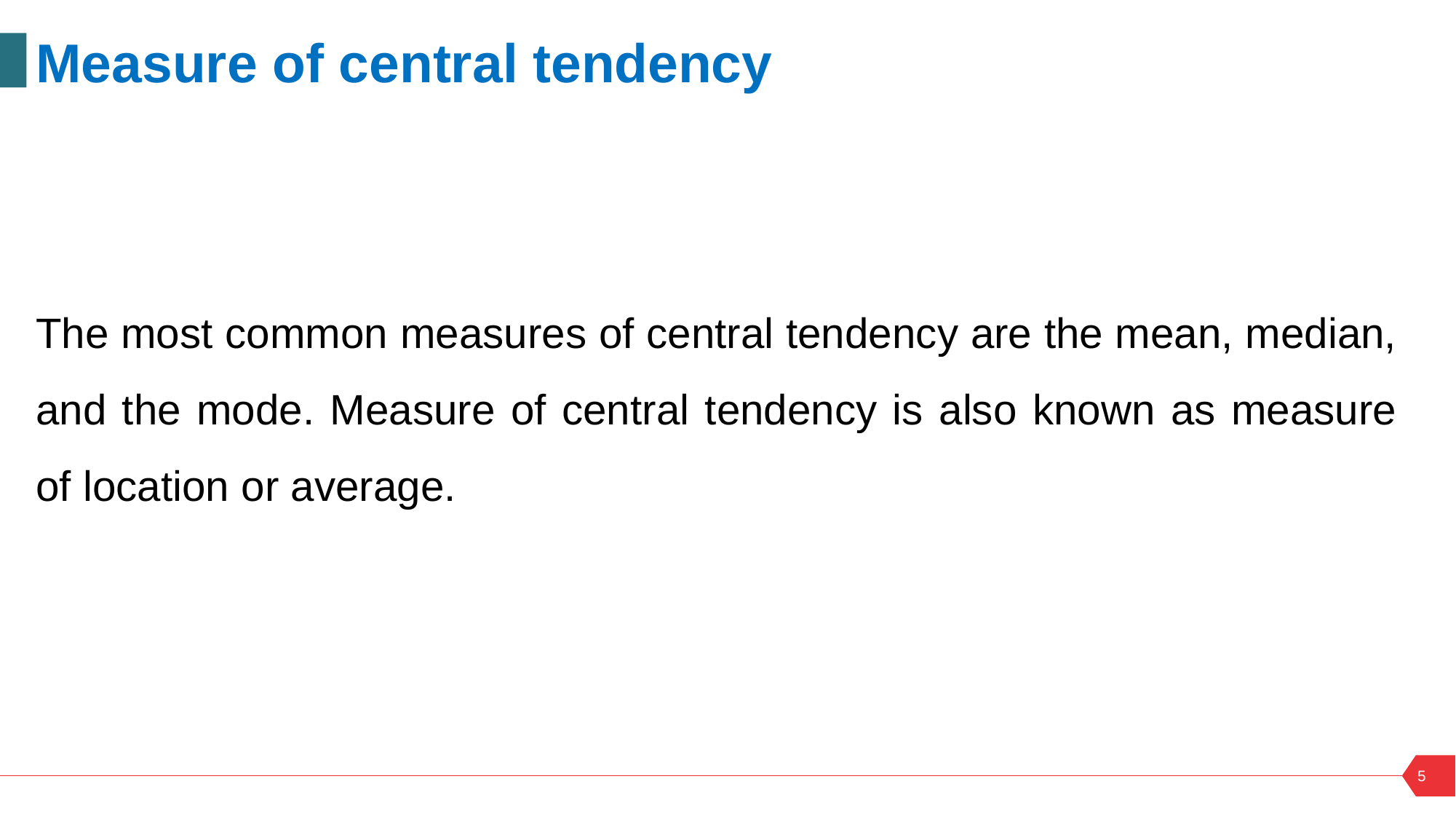

Measure of central tendency
The most common measures of central tendency are the mean, median, and the mode. Measure of central tendency is also known as measure of location or average.